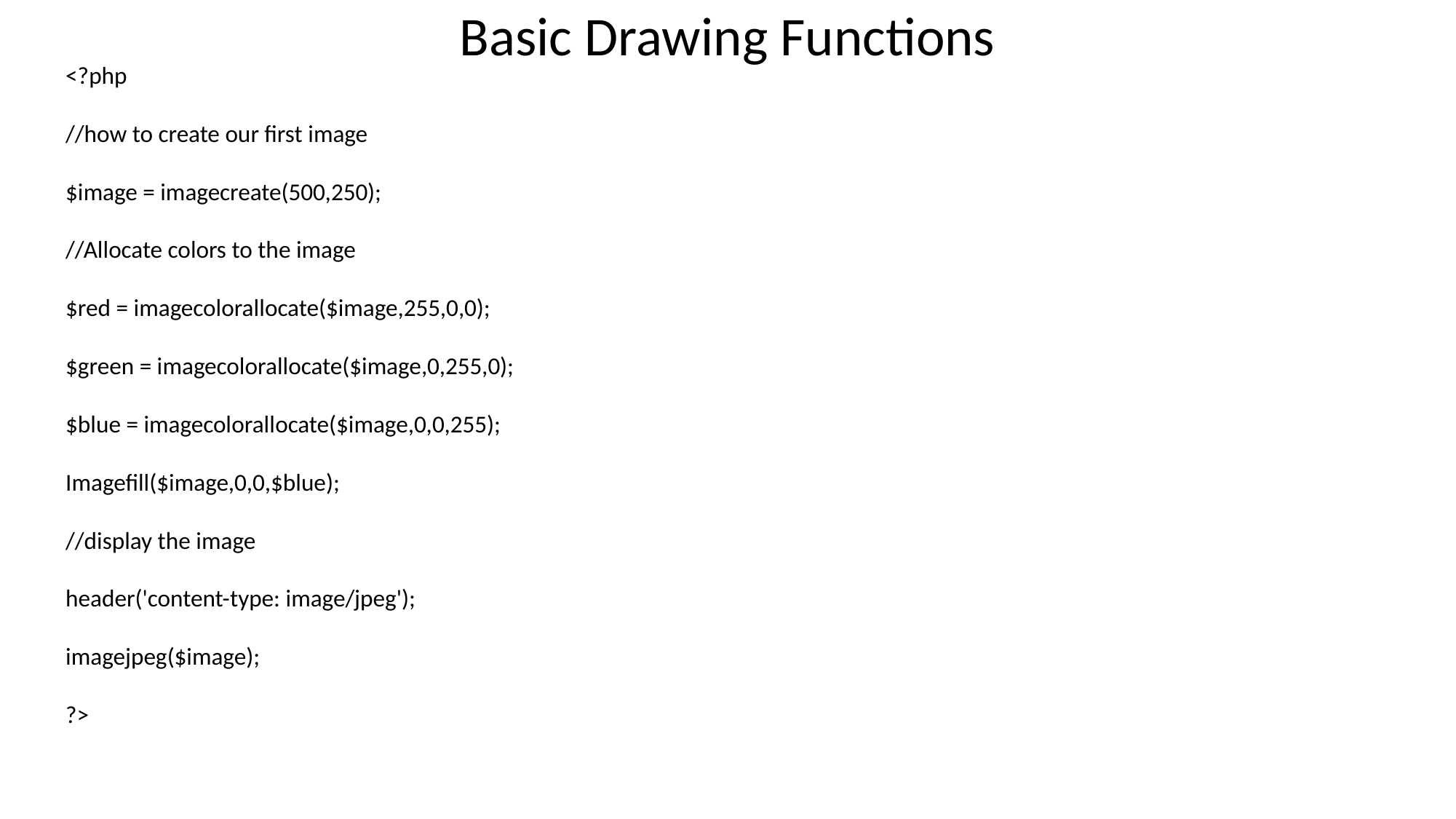

# Basic Drawing Functions
<?php

//how to create our first image

$image = imagecreate(500,250);

//Allocate colors to the image

$red = imagecolorallocate($image,255,0,0);

$green = imagecolorallocate($image,0,255,0);

$blue = imagecolorallocate($image,0,0,255);

Imagefill($image,0,0,$blue);

//display the image

header('content-type: image/jpeg');

imagejpeg($image);

?>